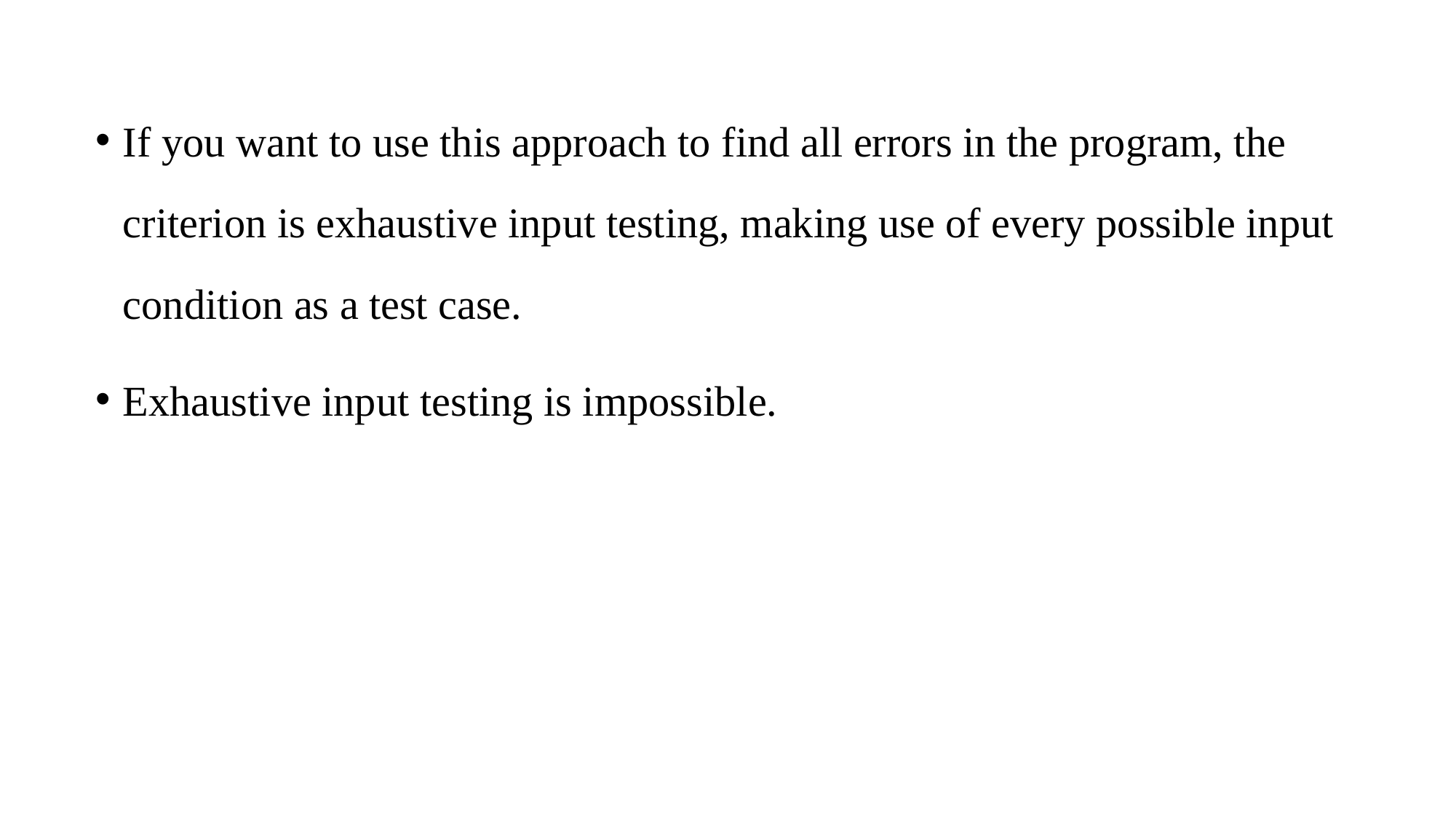

If you want to use this approach to find all errors in the program, the criterion is exhaustive input testing, making use of every possible input condition as a test case.
Exhaustive input testing is impossible.